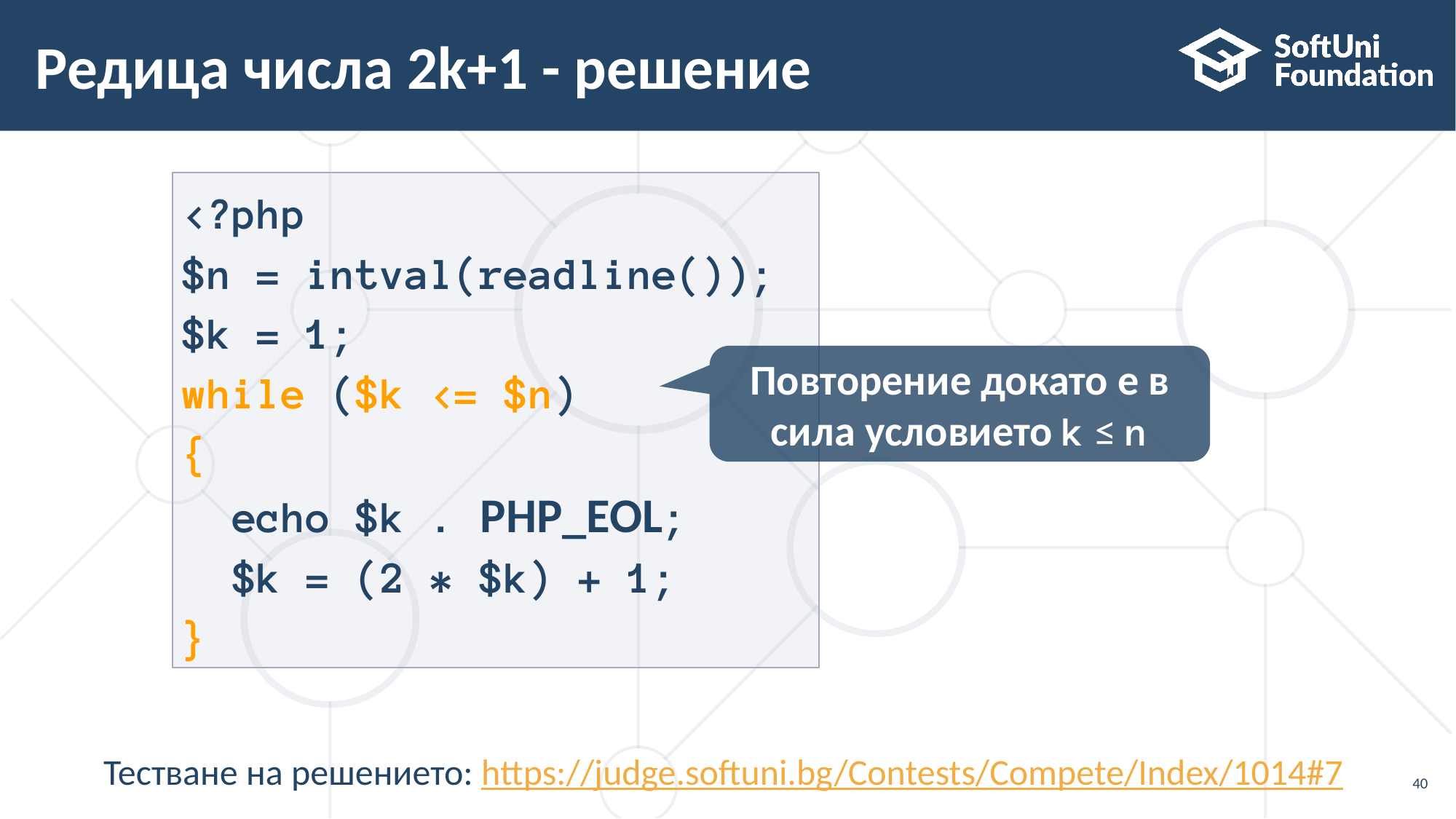

# Редица числа 2k+1 - решение
<?php
$n = intval(readline());
$k = 1;
while ($k <= $n)
{
  echo $k . PHP_EOL;
  $k = (2 * $k) + 1;
}
Повторение докато е в сила условието k ≤ n
Тестване на решението: https://judge.softuni.bg/Contests/Compete/Index/1014#7
40